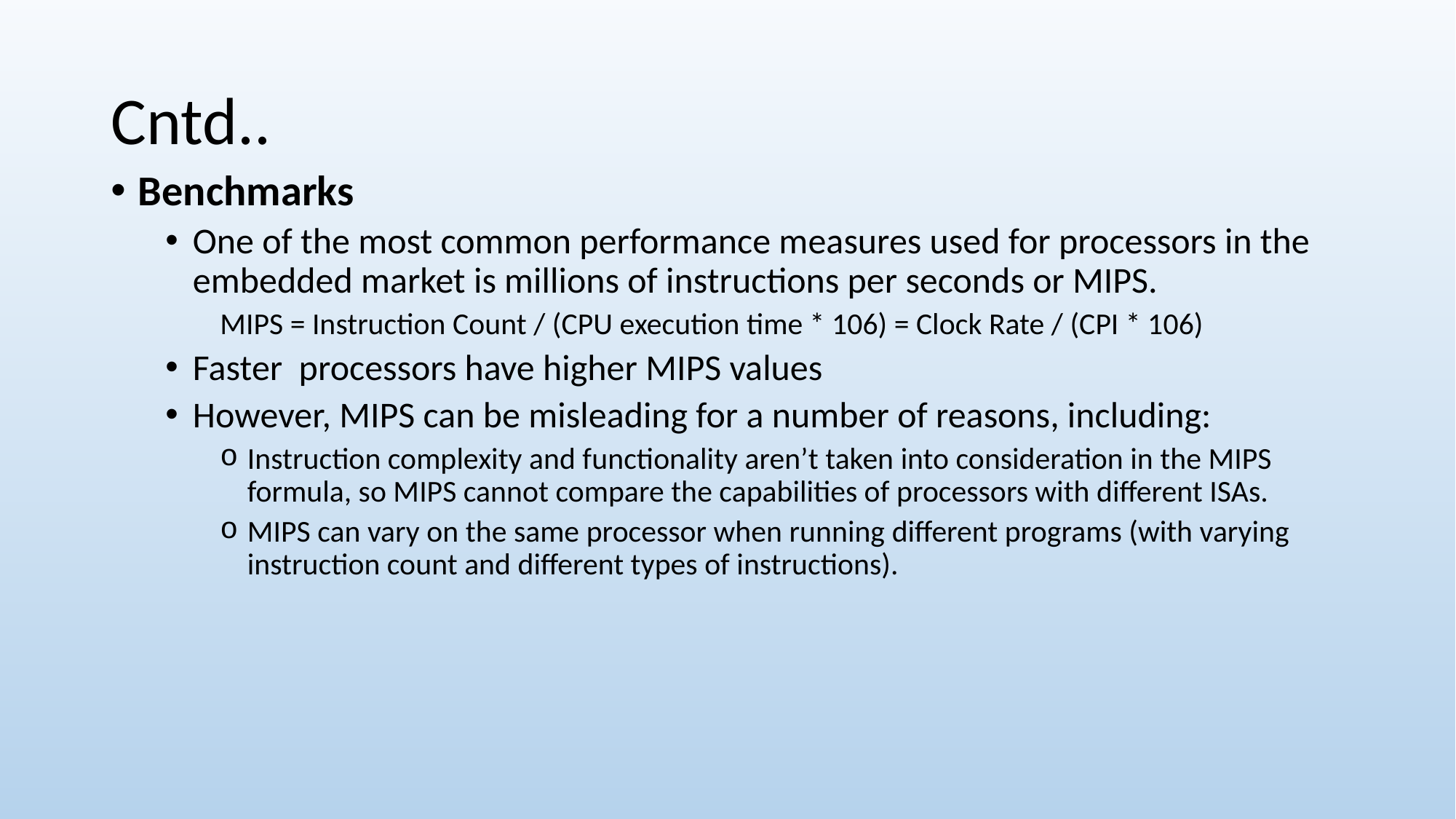

# Cntd..
Benchmarks
One of the most common performance measures used for processors in the embedded market is millions of instructions per seconds or MIPS.
MIPS = Instruction Count / (CPU execution time * 106) = Clock Rate / (CPI * 106)
Faster  processors have higher MIPS values
However, MIPS can be misleading for a number of reasons, including:
Instruction complexity and functionality aren’t taken into consideration in the MIPS formula, so MIPS cannot compare the capabilities of processors with different ISAs.
MIPS can vary on the same processor when running different programs (with varying instruction count and different types of instructions).